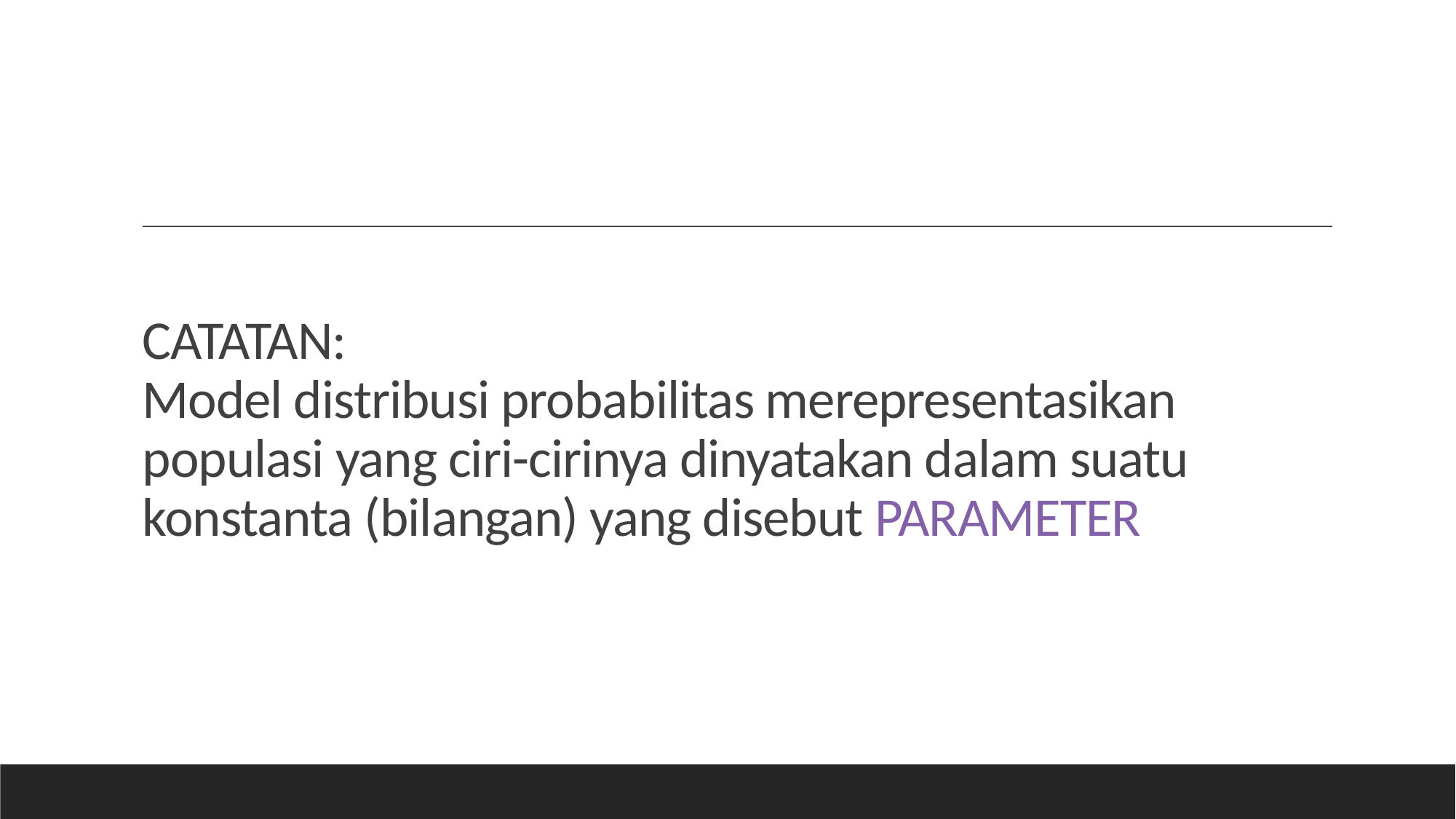

# CATATAN: Model distribusi probabilitas merepresentasikan populasi yang ciri-cirinya dinyatakan dalam suatu konstanta (bilangan) yang disebut PARAMETER